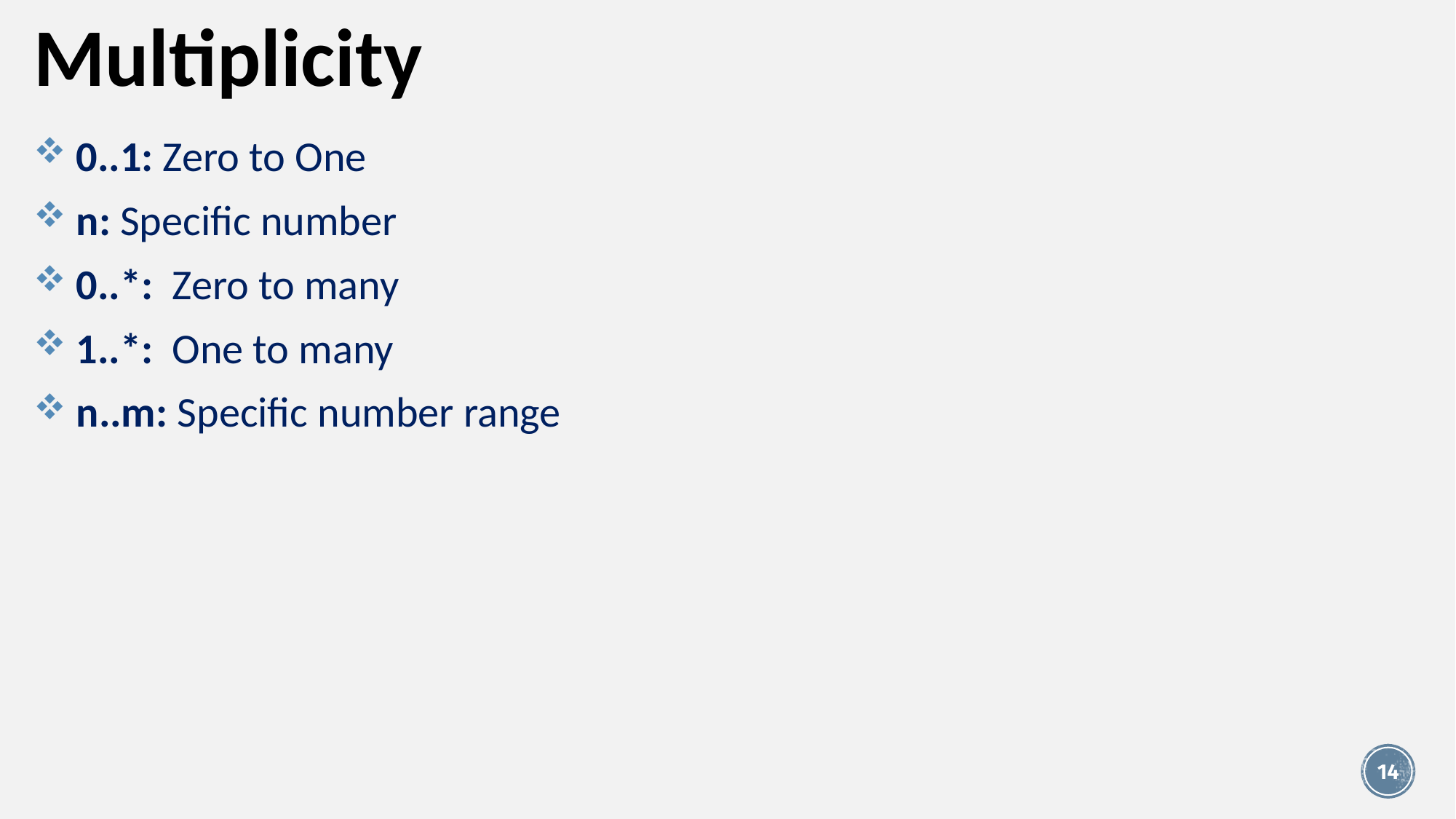

# Multiplicity
 0..1: Zero to One
 n: Specific number
 0..*:  Zero to many
 1..*:  One to many
 n..m: Specific number range
14